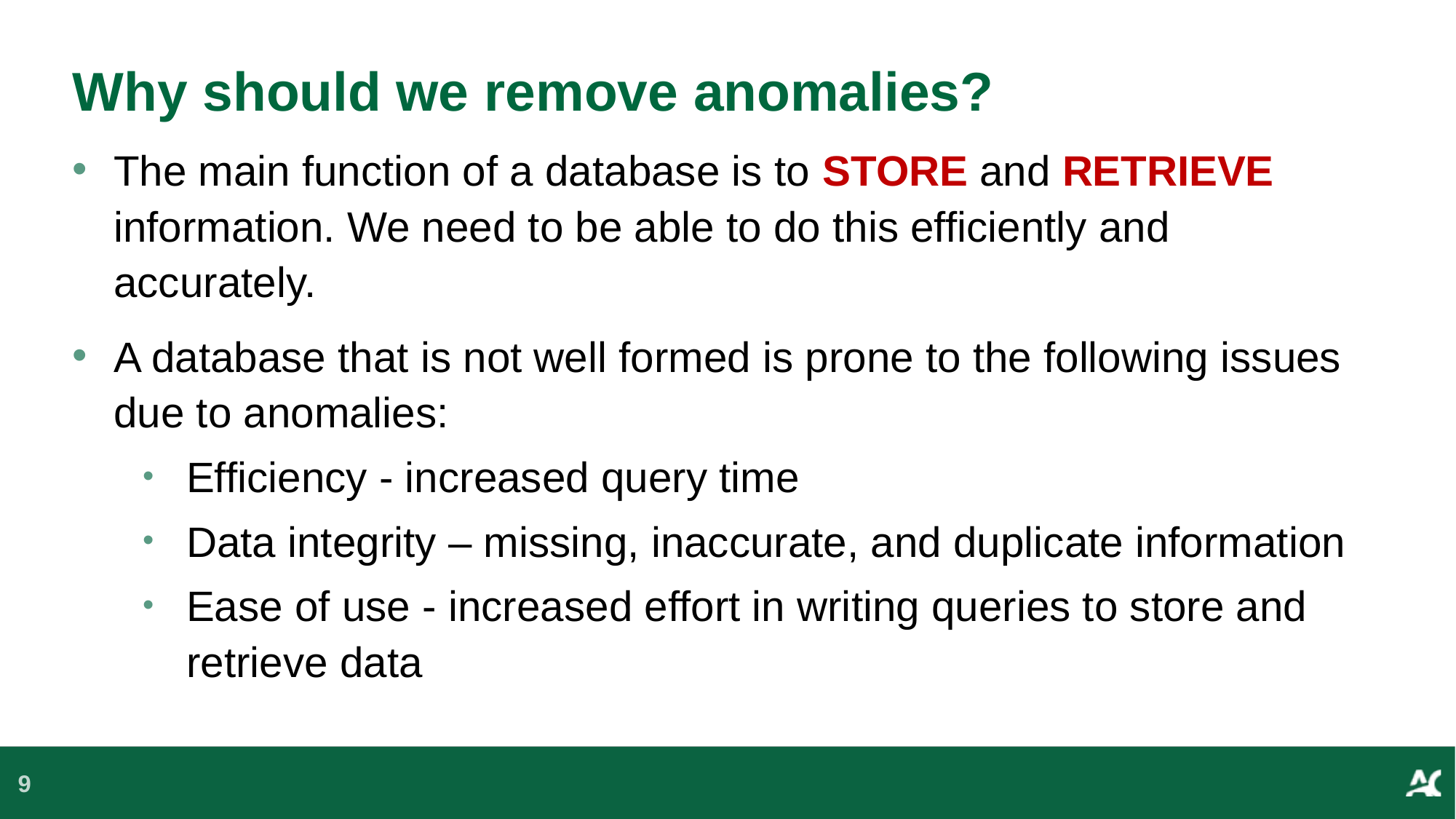

# Why should we remove anomalies?
The main function of a database is to STORE and RETRIEVE information. We need to be able to do this efficiently and accurately.
A database that is not well formed is prone to the following issues due to anomalies:
Efficiency - increased query time
Data integrity – missing, inaccurate, and duplicate information
Ease of use - increased effort in writing queries to store and retrieve data

9